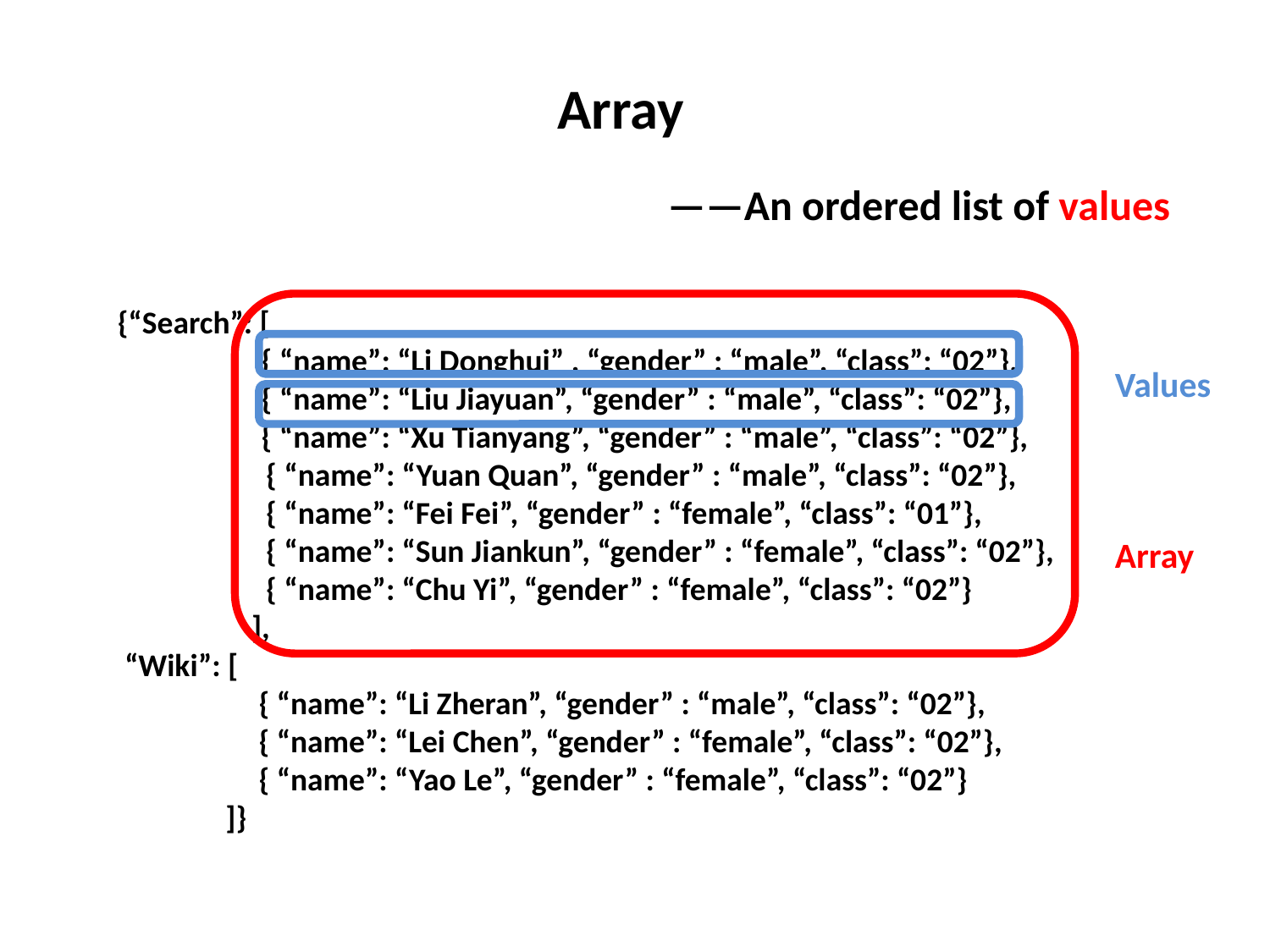

Array
——An ordered list of values

{“Search”: [
                    { “name”: “Li Donghui” , “gender” : “male”, “class”: “02”},
                    { “name”: “Liu Jiayuan”, “gender” : “male”, “class”: “02”},
                    { “name”: “Xu Tianyang”, “gender” : “male”, “class”: “02”},
	   { “name”: “Yuan Quan”, “gender” : “male”, “class”: “02”},
	   { “name”: “Fei Fei”, “gender” : “female”, “class”: “01”},
	   { “name”: “Sun Jiankun”, “gender” : “female”, “class”: “02”},
	   { “name”: “Chu Yi”, “gender” : “female”, “class”: “02”}
 	 ],
 “Wiki”: [
         	  { “name”: “Li Zheran”, “gender” : “male”, “class”: “02”},
	  { “name”: “Lei Chen”, “gender” : “female”, “class”: “02”},
	  { “name”: “Yao Le”, “gender” : “female”, “class”: “02”}
               ]}

Values

Array